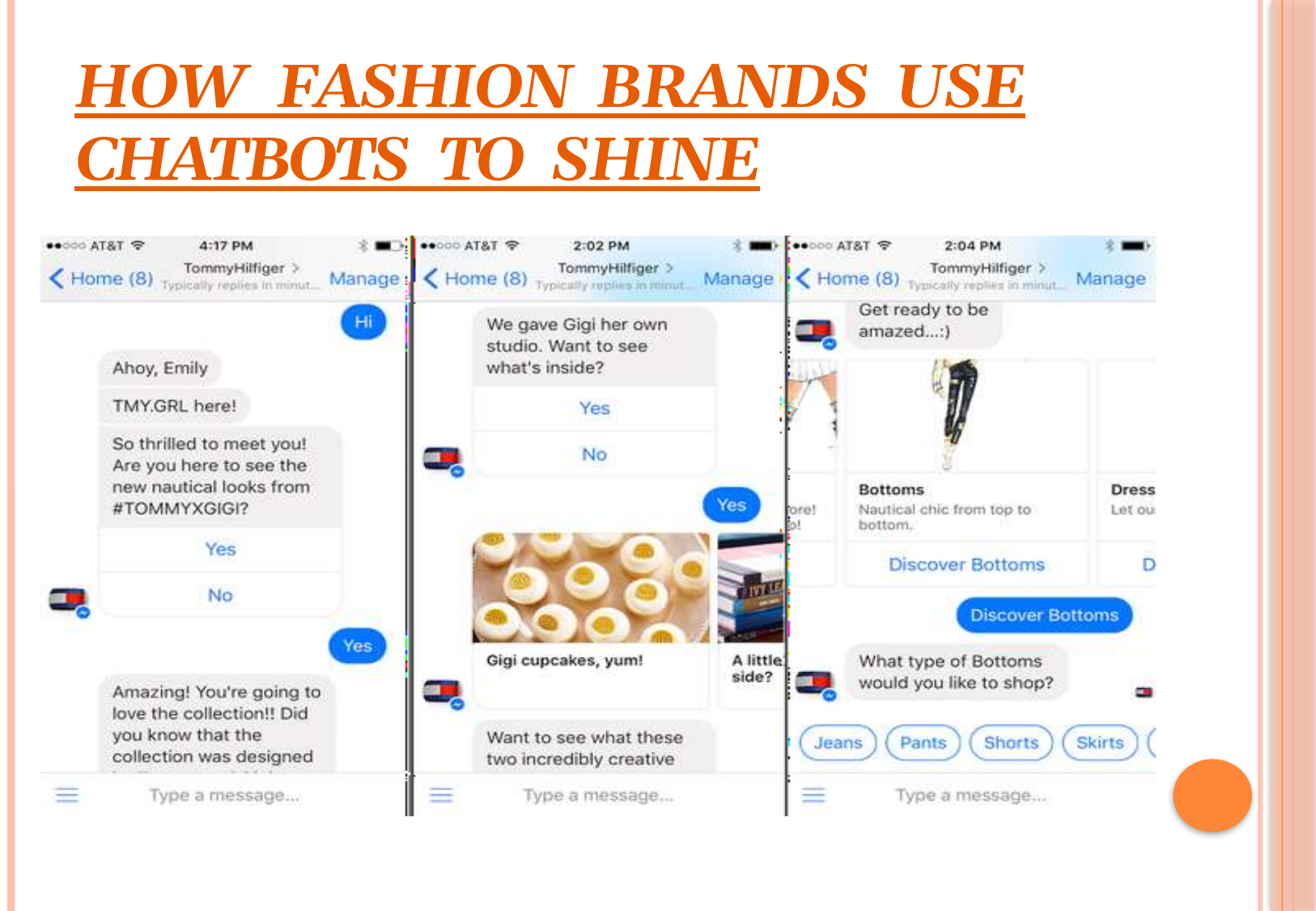

# HOW  FASHION  BRANDS  USE ChatbotS  TO  SHINE